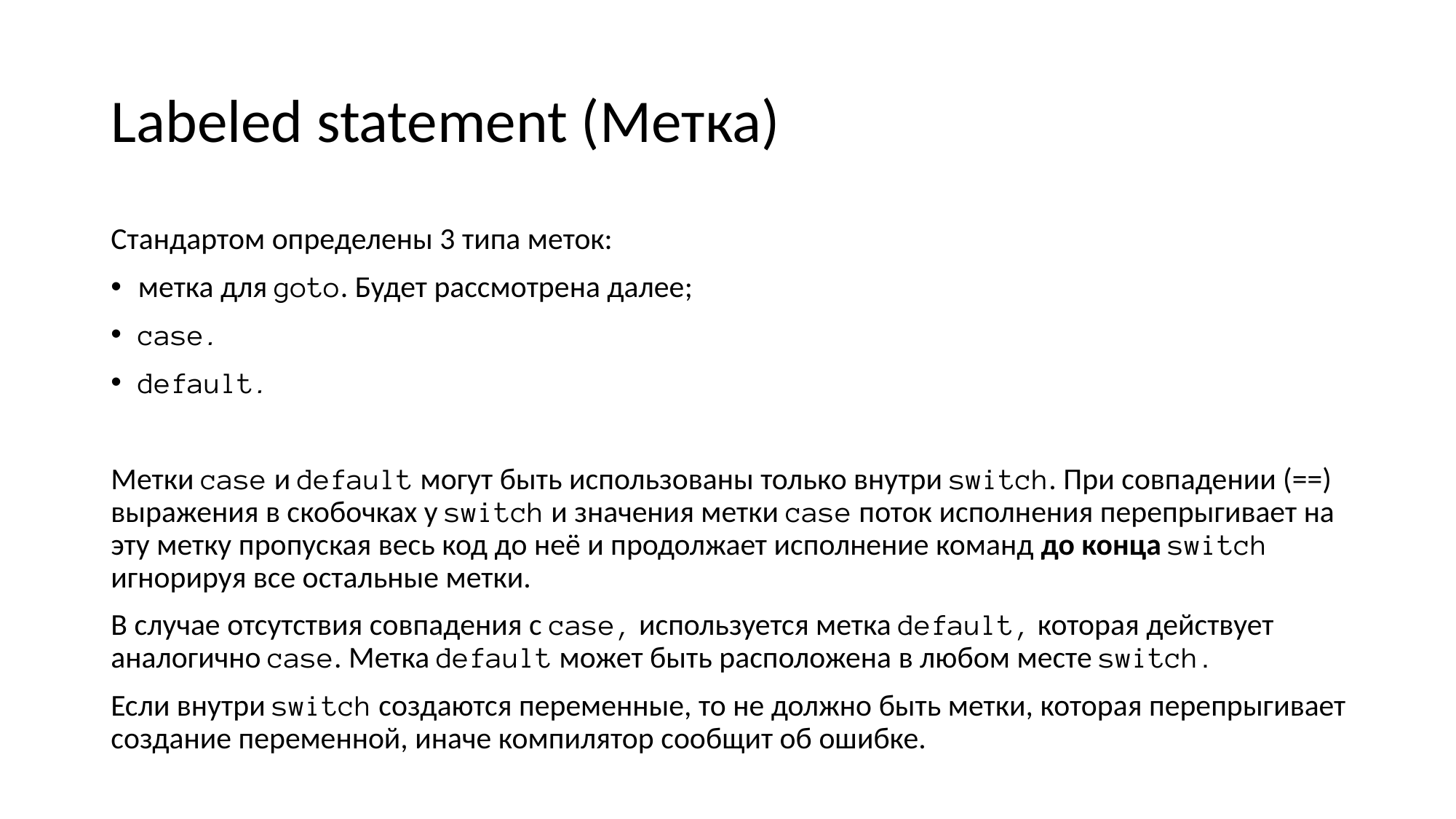

# Labeled statement (Метка)
Стандартом определены 3 типа меток:
метка для goto. Будет рассмотрена далее;
case.
default.

Метки case и default могут быть использованы только внутри switch. При совпадении (==) выражения в скобочках у switch и значения метки case поток исполнения перепрыгивает на эту метку пропуская весь код до неё и продолжает исполнение команд до конца switch игнорируя все остальные метки.
В случае отсутствия совпадения с case, используется метка default, которая действует аналогично case. Метка default может быть расположена в любом месте switch.
Если внутри switch создаются переменные, то не должно быть метки, которая перепрыгивает создание переменной, иначе компилятор сообщит об ошибке.